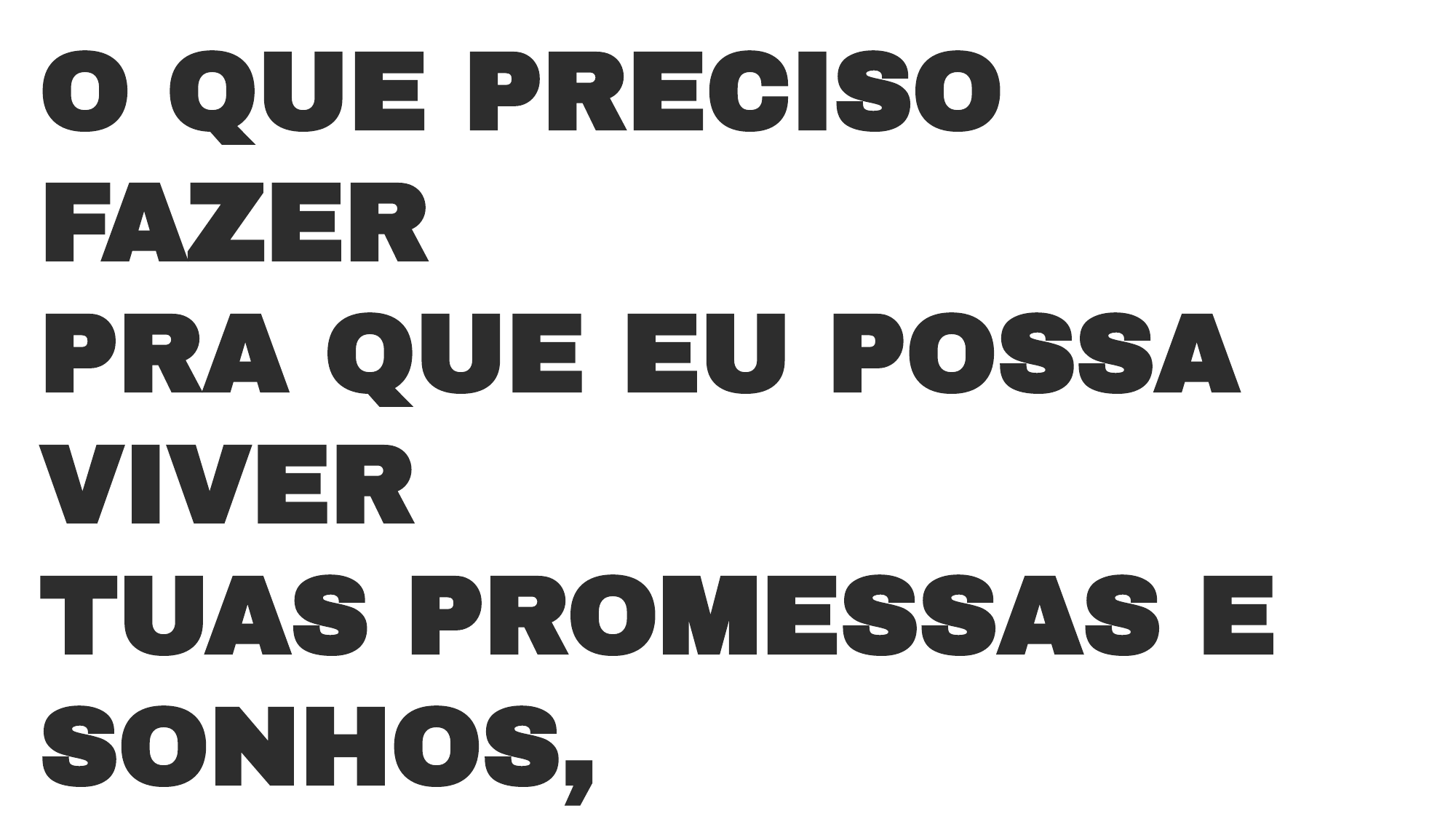

O QUE PRECISO FAZER
PRA QUE EU POSSA VIVER
TUAS PROMESSAS E SONHOS,